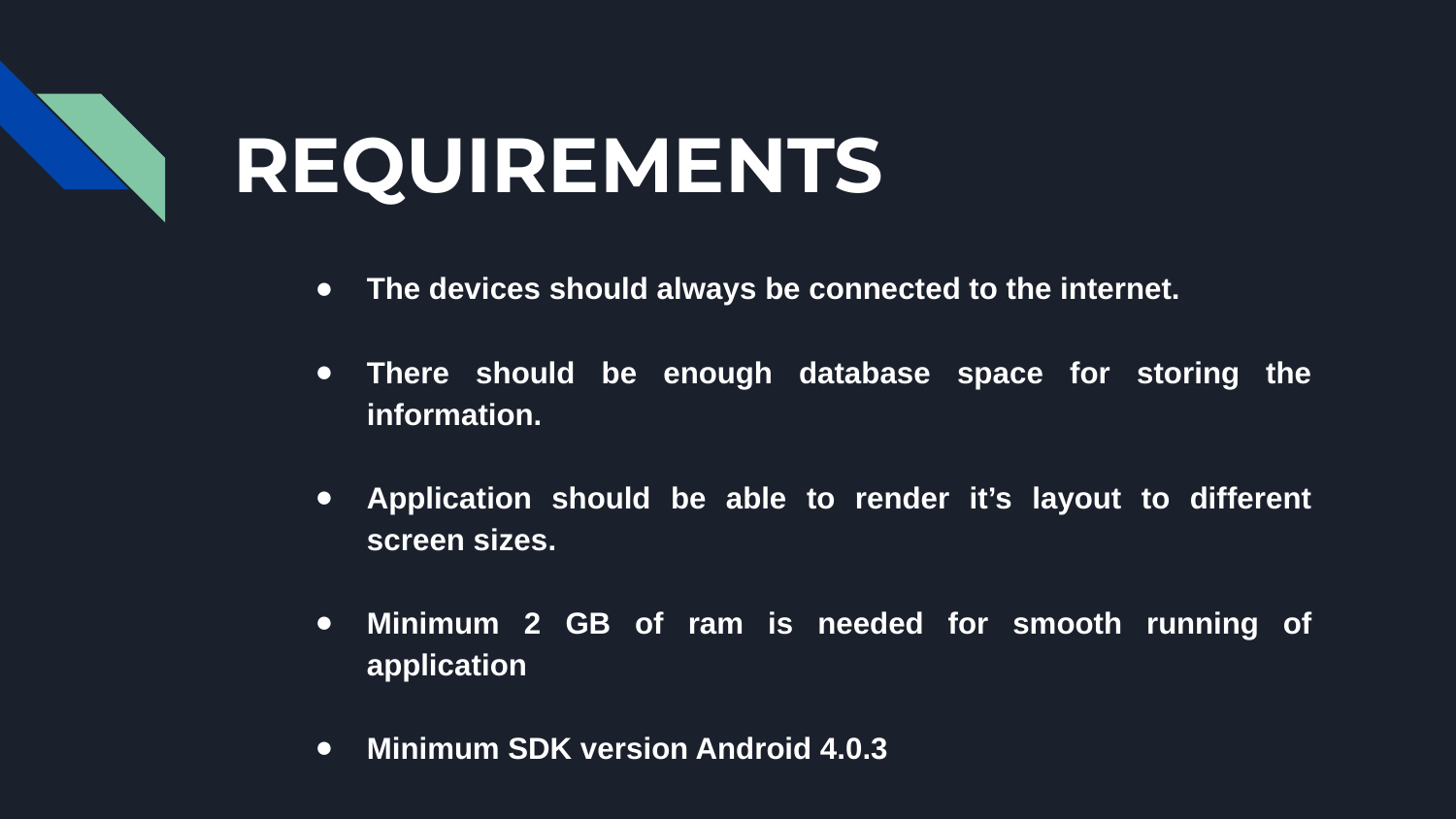

# REQUIREMENTS
The devices should always be connected to the internet.

There should be enough database space for storing the information.

Application should be able to render it’s layout to different screen sizes.

Minimum 2 GB of ram is needed for smooth running of application

Minimum SDK version Android 4.0.3